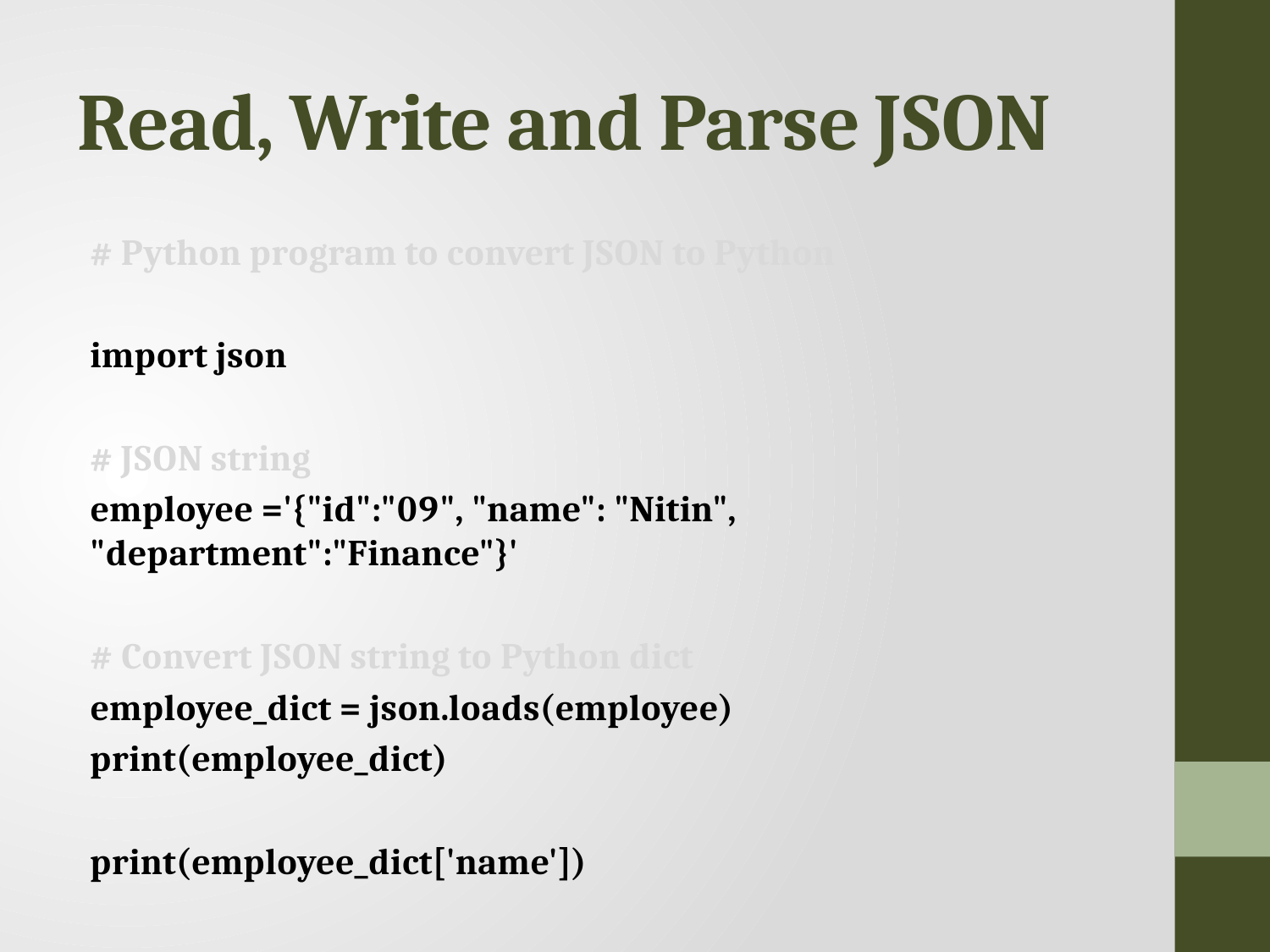

# Read, Write and Parse JSON
# Python program to convert JSON to Python

import json

# JSON string
employee ='{"id":"09", "name": "Nitin", "department":"Finance"}'

# Convert JSON string to Python dict
employee_dict = json.loads(employee)
print(employee_dict)

print(employee_dict['name'])